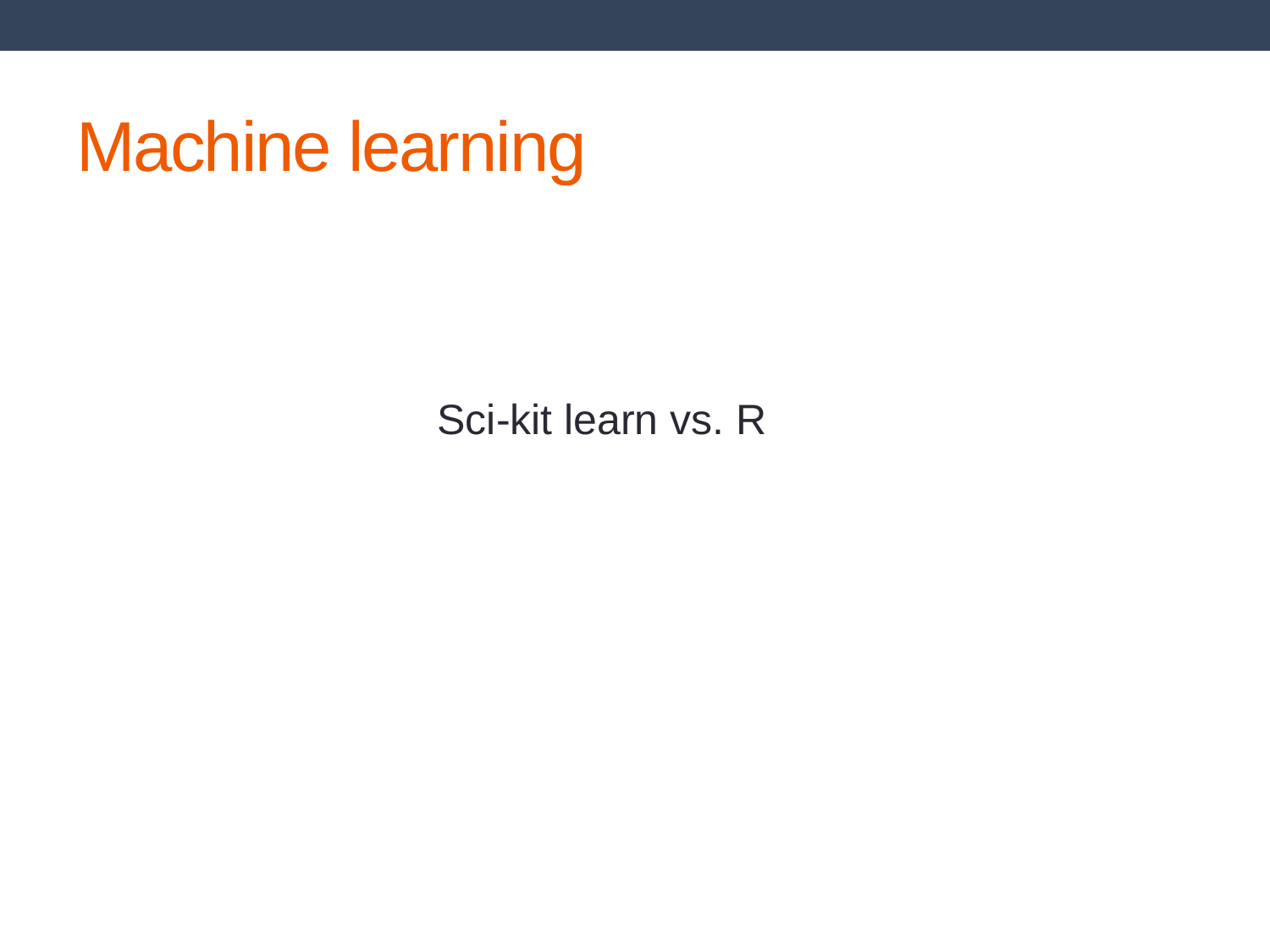

# Machine learning
Sci-kit learn vs. R